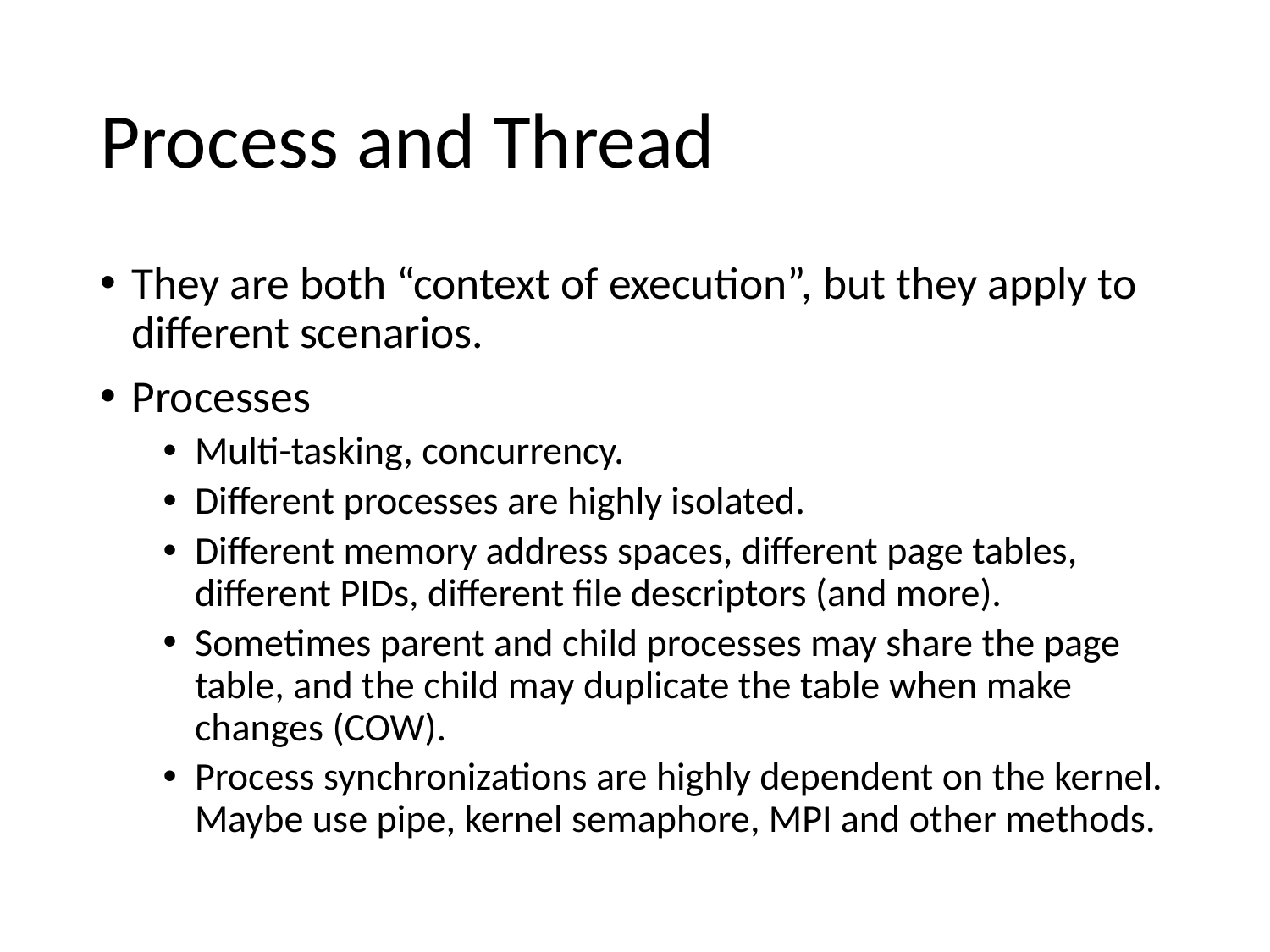

# Process and Thread
They are both “context of execution”, but they apply to different scenarios.
Processes
Multi-tasking, concurrency.
Different processes are highly isolated.
Different memory address spaces, different page tables, different PIDs, different file descriptors (and more).
Sometimes parent and child processes may share the page table, and the child may duplicate the table when make changes (COW).
Process synchronizations are highly dependent on the kernel. Maybe use pipe, kernel semaphore, MPI and other methods.